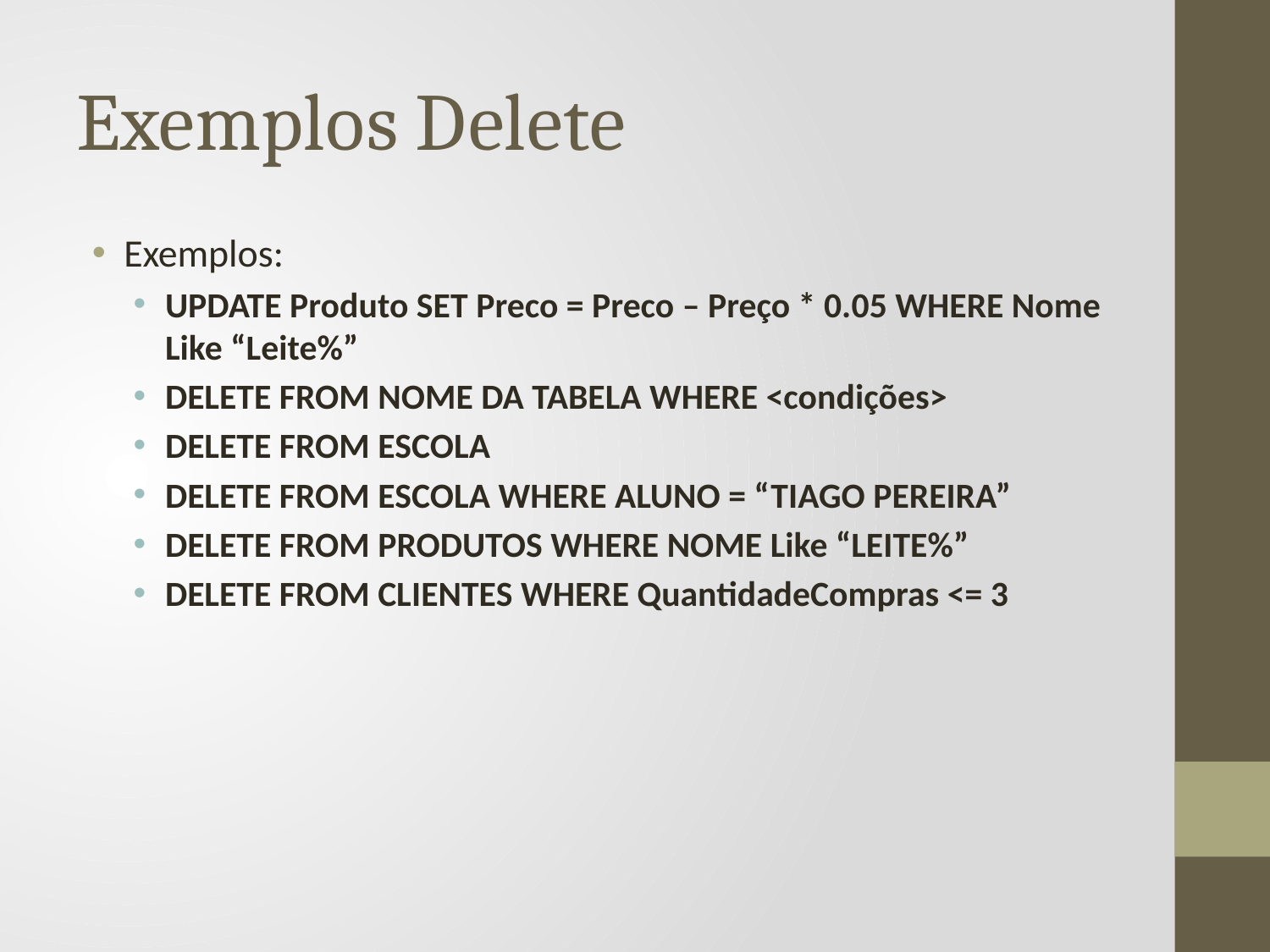

# Exemplos Delete
Exemplos:
UPDATE Produto SET Preco = Preco – Preço * 0.05 WHERE Nome Like “Leite%”
DELETE FROM NOME DA TABELA WHERE <condições>
DELETE FROM ESCOLA
DELETE FROM ESCOLA WHERE ALUNO = “TIAGO PEREIRA”
DELETE FROM PRODUTOS WHERE NOME Like “LEITE%”
DELETE FROM CLIENTES WHERE QuantidadeCompras <= 3